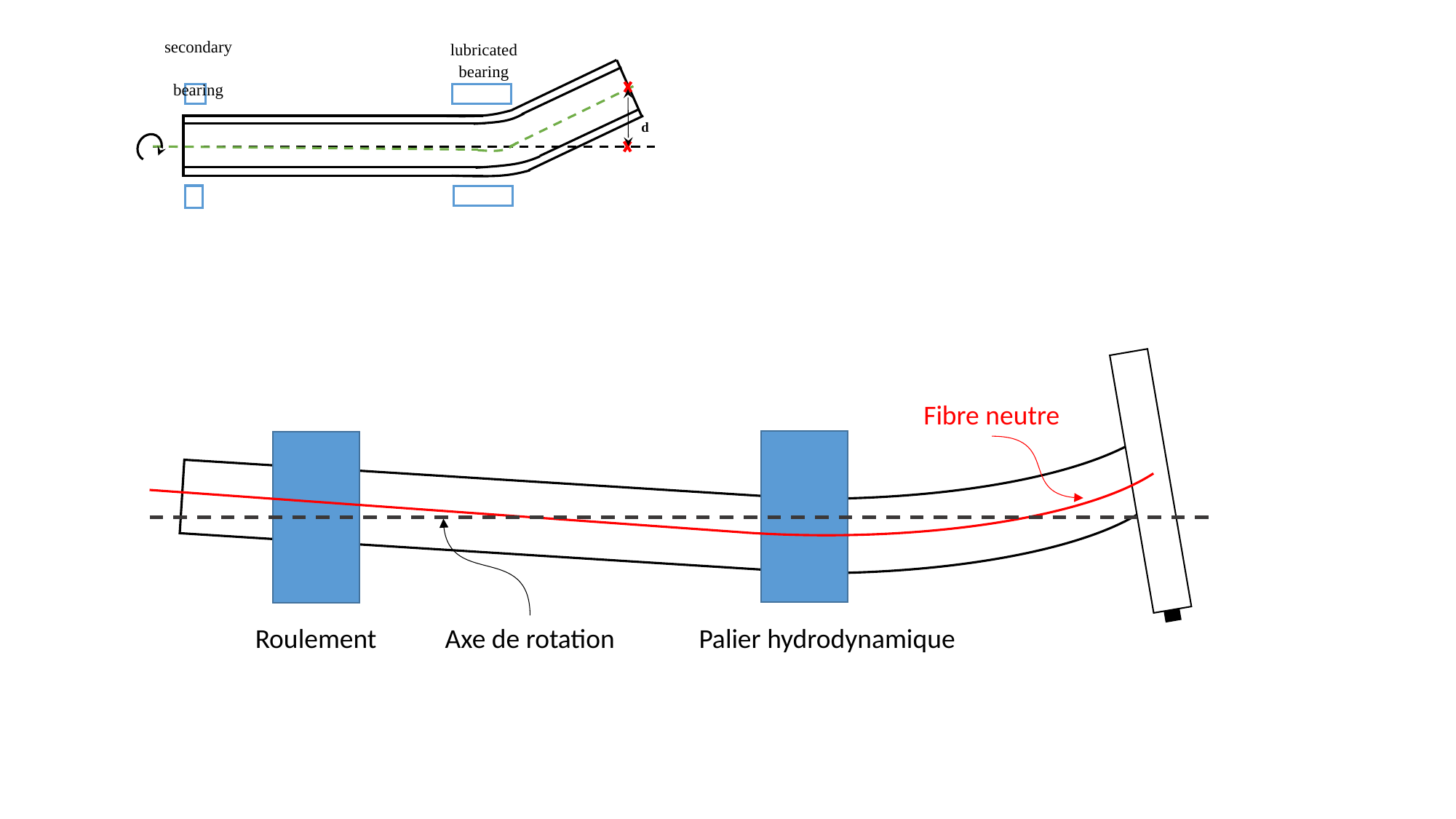

secondary
bearing
lubricated
bearing
d

Palier hydrodynamique
Roulement
Fibre neutre
Axe de rotation